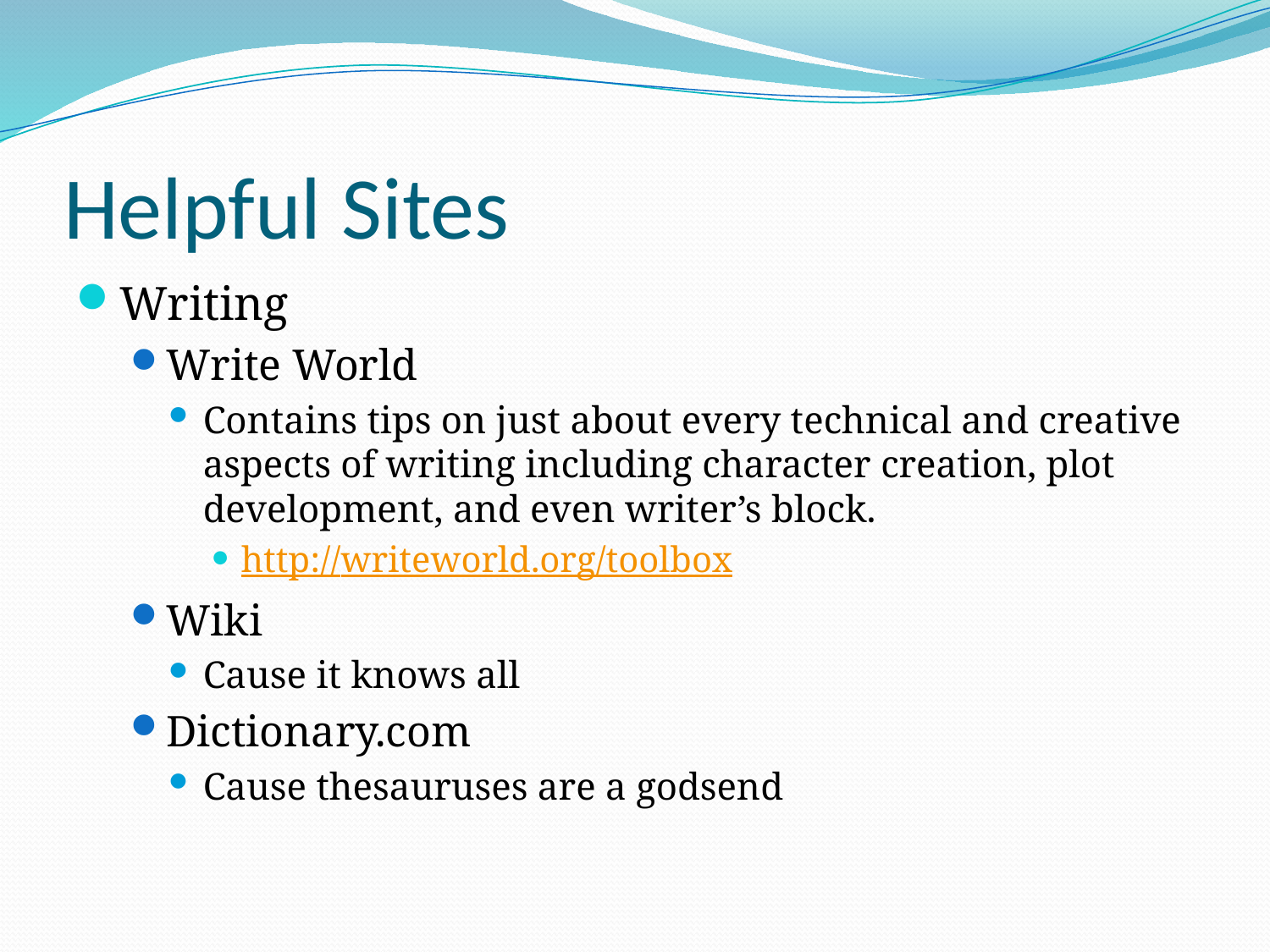

# Helpful Sites
Writing
Write World
Contains tips on just about every technical and creative aspects of writing including character creation, plot development, and even writer’s block.
http://writeworld.org/toolbox
Wiki
Cause it knows all
Dictionary.com
Cause thesauruses are a godsend